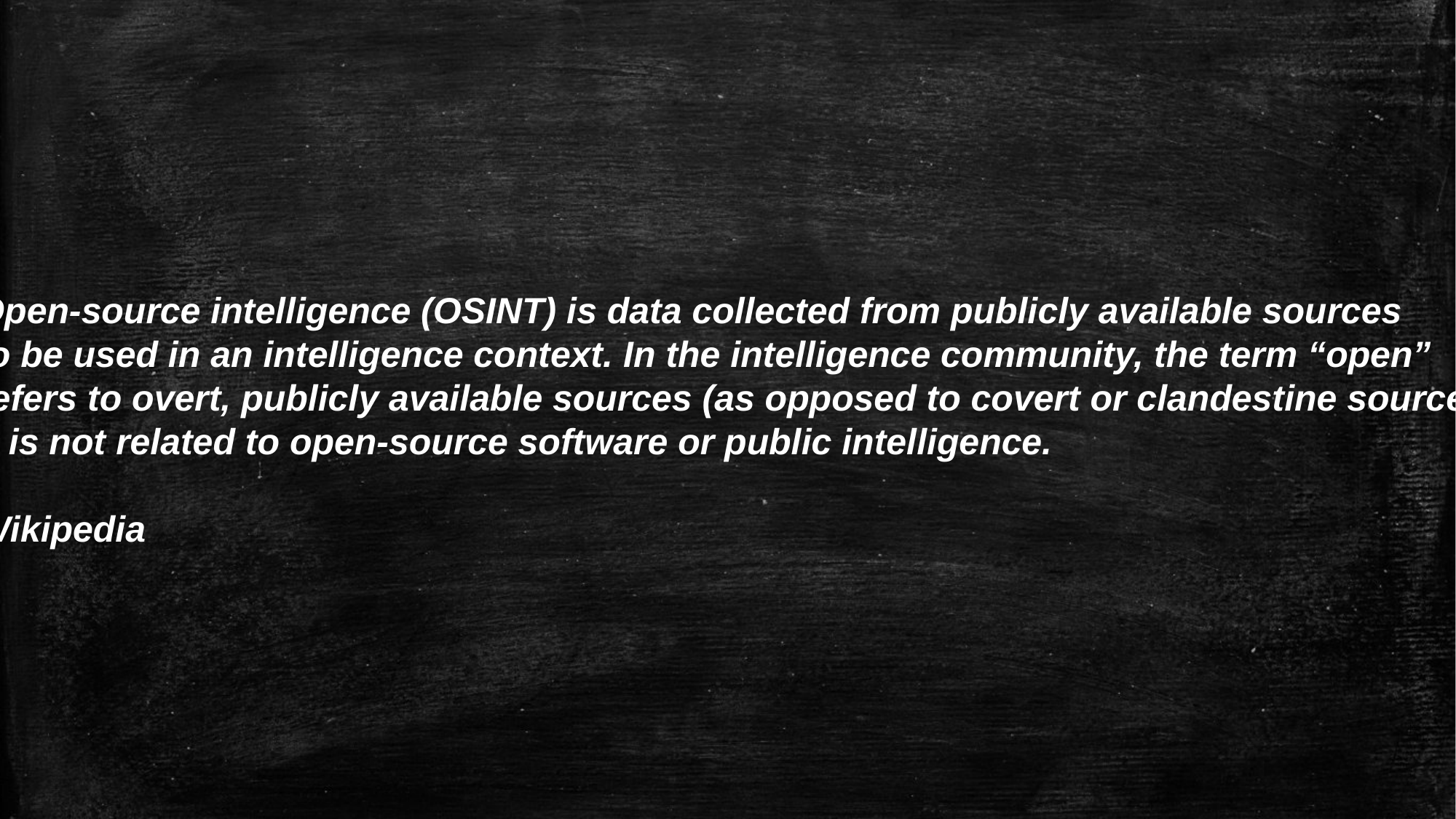

Open-source intelligence (OSINT) is data collected from publicly available sources
to be used in an intelligence context. In the intelligence community, the term “open”
refers to overt, publicly available sources (as opposed to covert or clandestine sources).
It is not related to open-source software or public intelligence.

Wikipedia